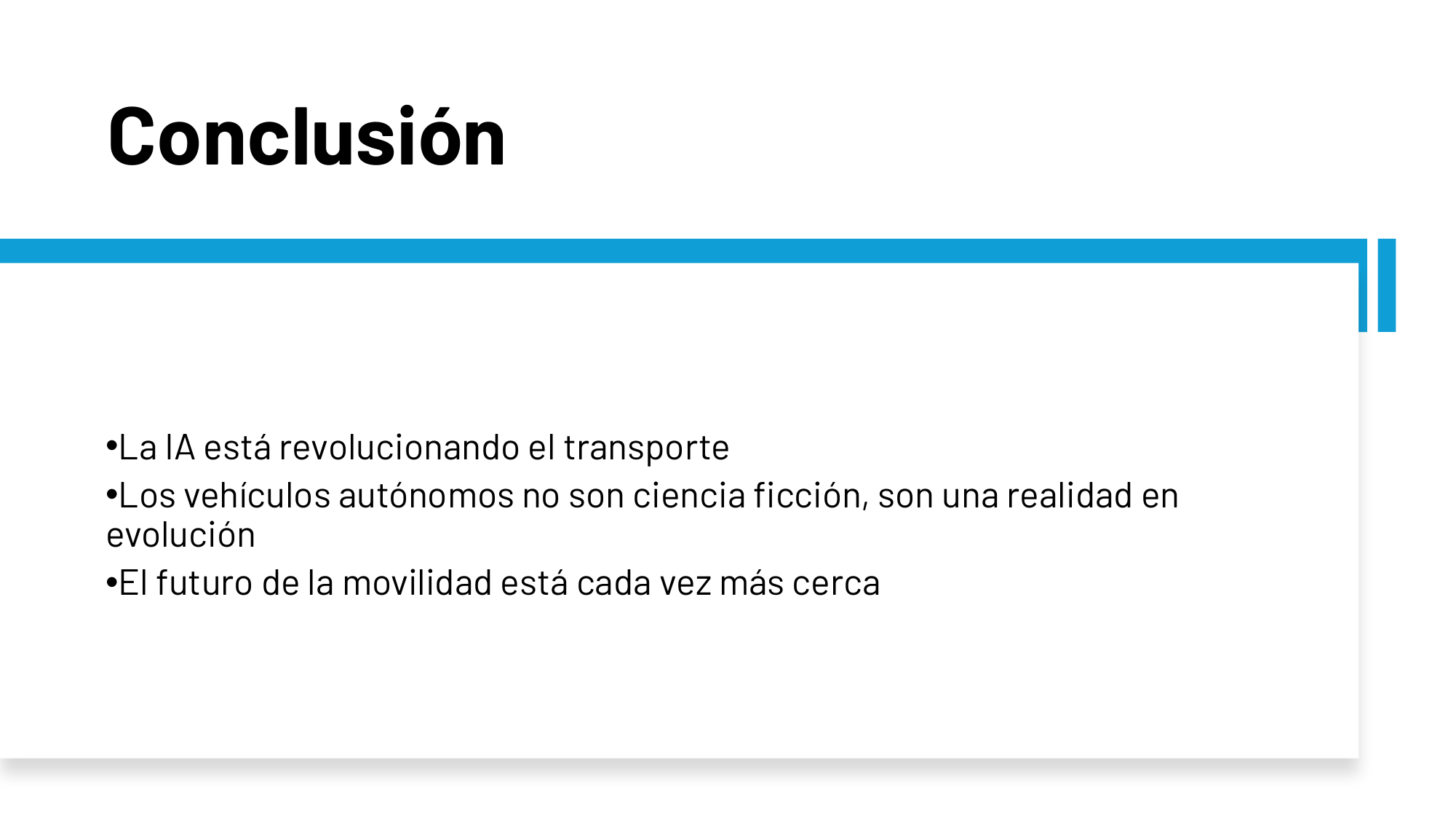

# Conclusión

La IA está revolucionando el transporte
Los vehículos autónomos no son ciencia ficción, son una realidad en evolución
El futuro de la movilidad está cada vez más cerca